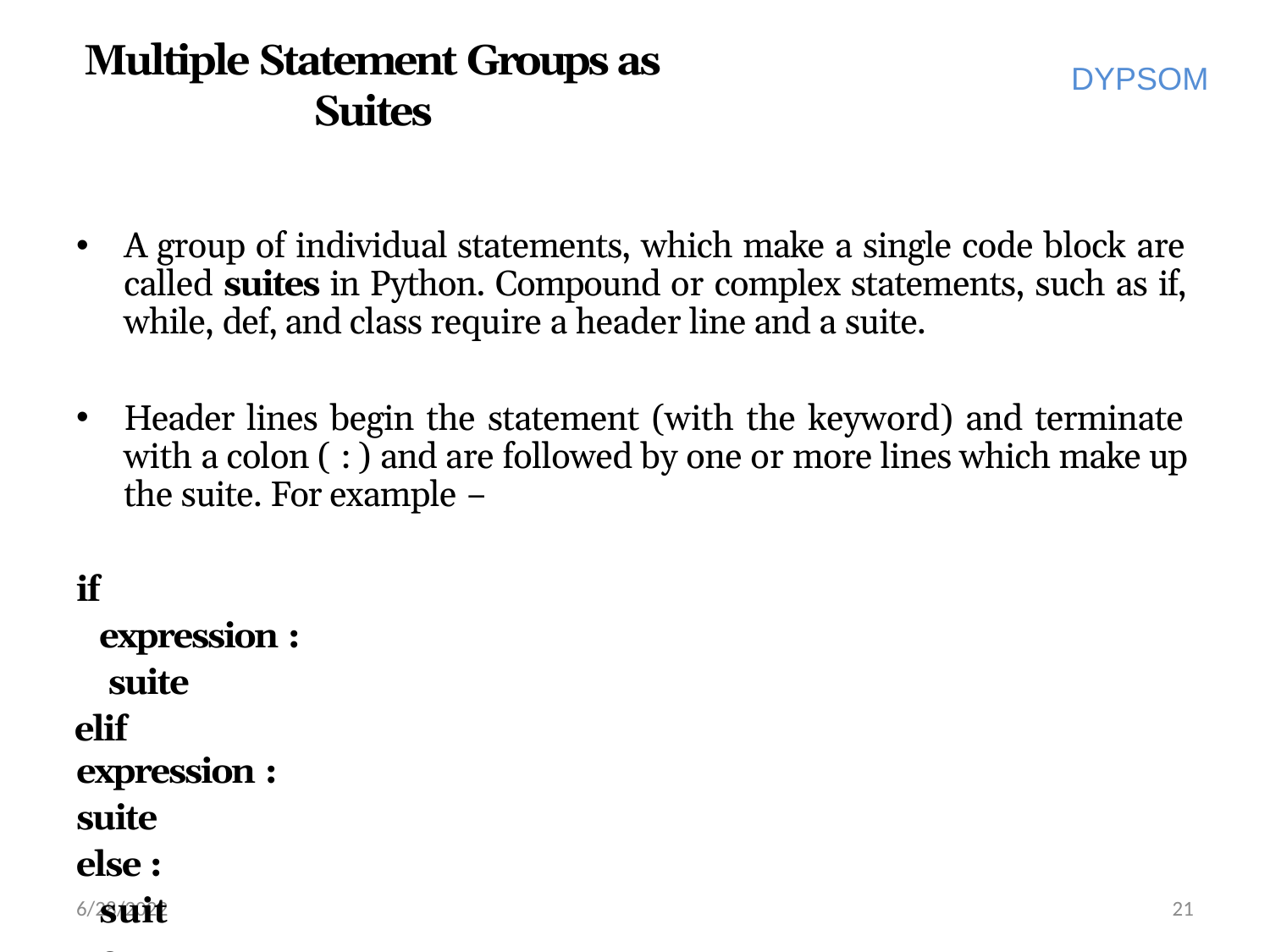

# Multiple Statement Groups as Suites
DYPSOM
A group of individual statements, which make a single code block are  called suites in Python. Compound or complex statements, such as if,  while, def, and class require a header line and a suite.

Header lines begin the statement (with the keyword) and terminate  with a colon ( : ) and are followed by one or more lines which make up  the suite. For example −

if expression :  suite
elif expression :
suite
else :  suite
6/28/2022
21